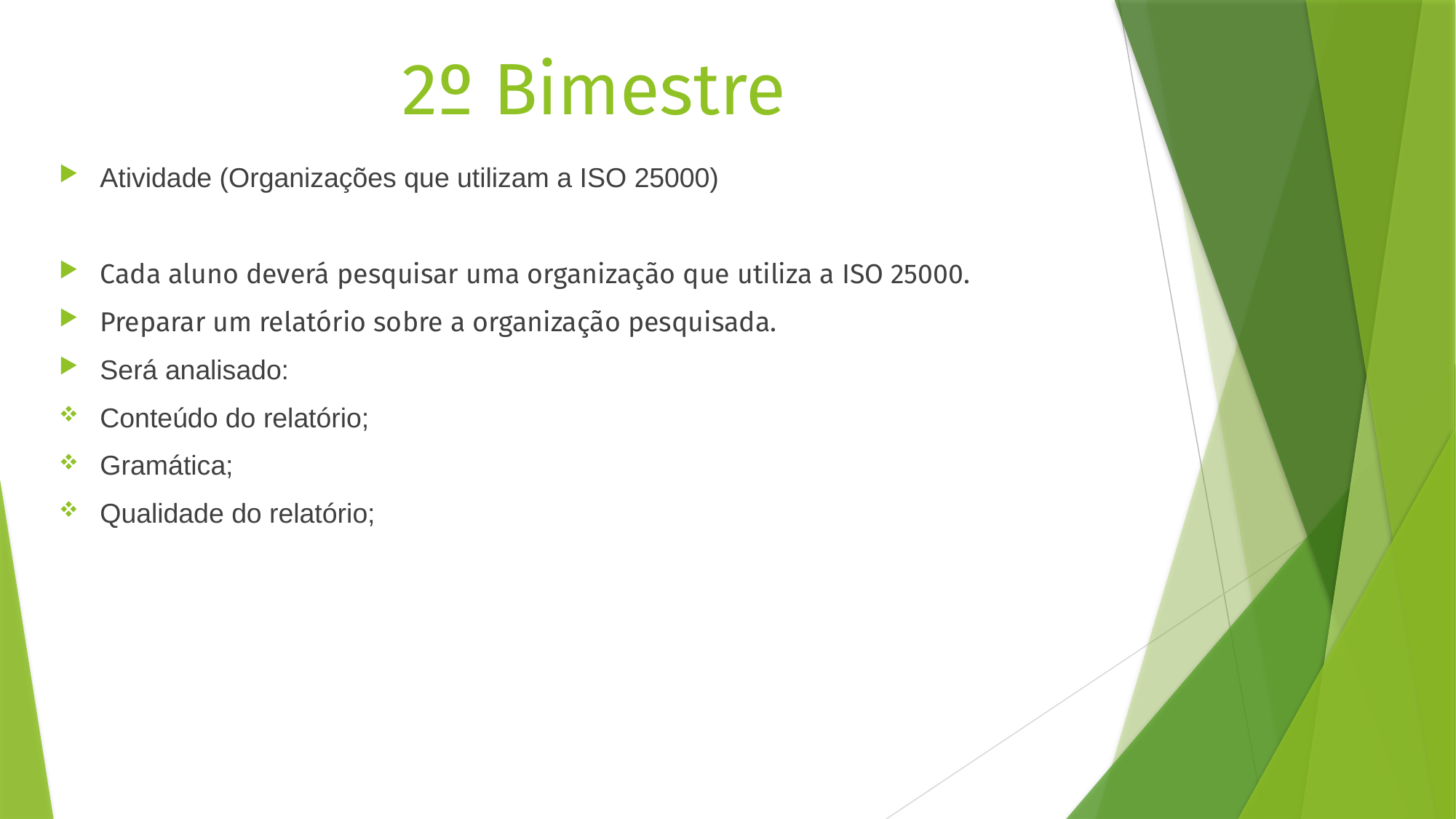

# 2º Bimestre
Atividade (Organizações que utilizam a ISO 25000)

Cada aluno deverá pesquisar uma organização que utiliza a ISO 25000.
Preparar um relatório sobre a organização pesquisada.
Será analisado:
Conteúdo do relatório;
Gramática;
Qualidade do relatório;